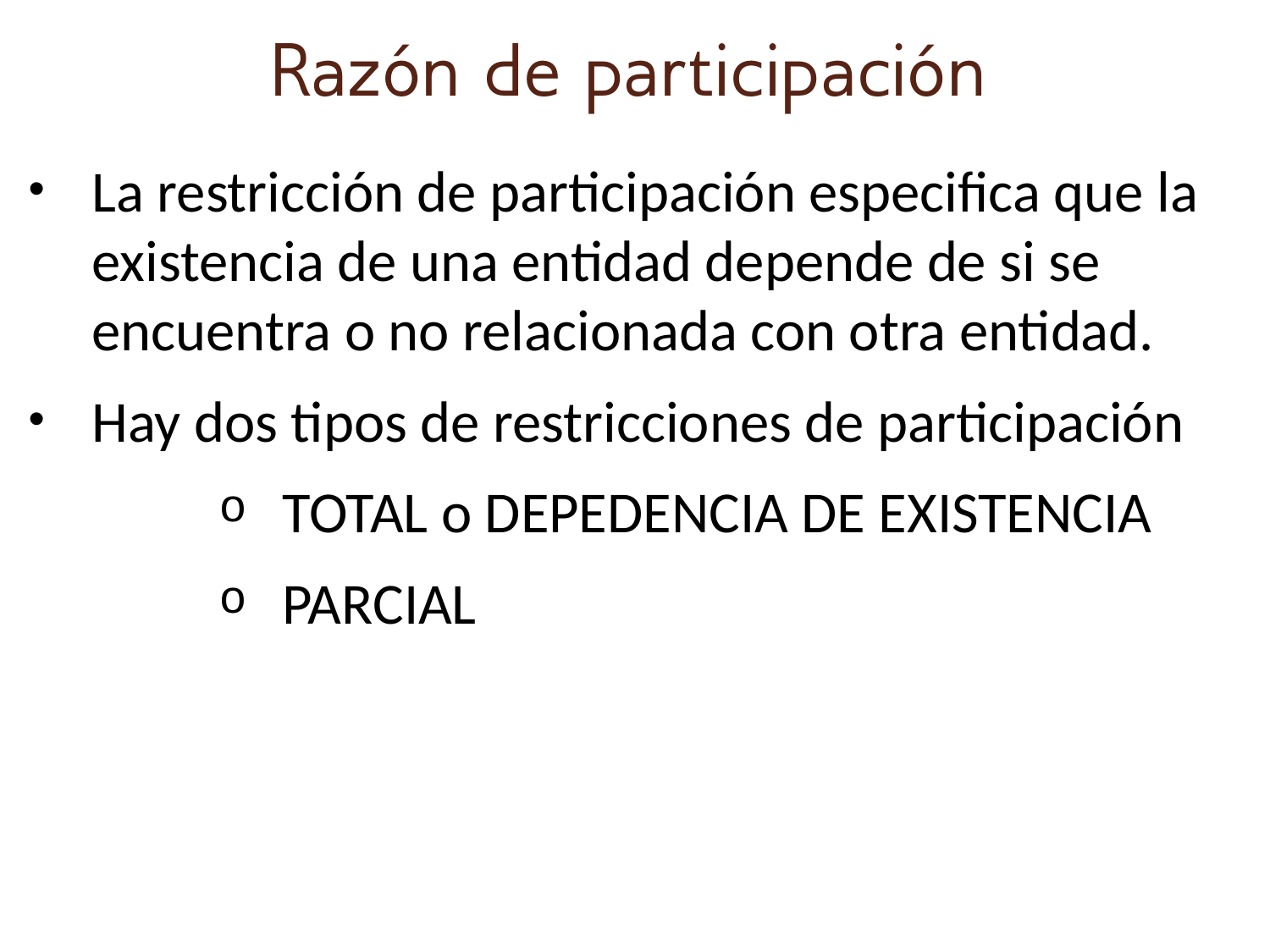

Razón de participación
La restricción de participación especifica que la existencia de una entidad depende de si se encuentra o no relacionada con otra entidad.
Hay dos tipos de restricciones de participación
TOTAL o DEPEDENCIA DE EXISTENCIA
PARCIAL